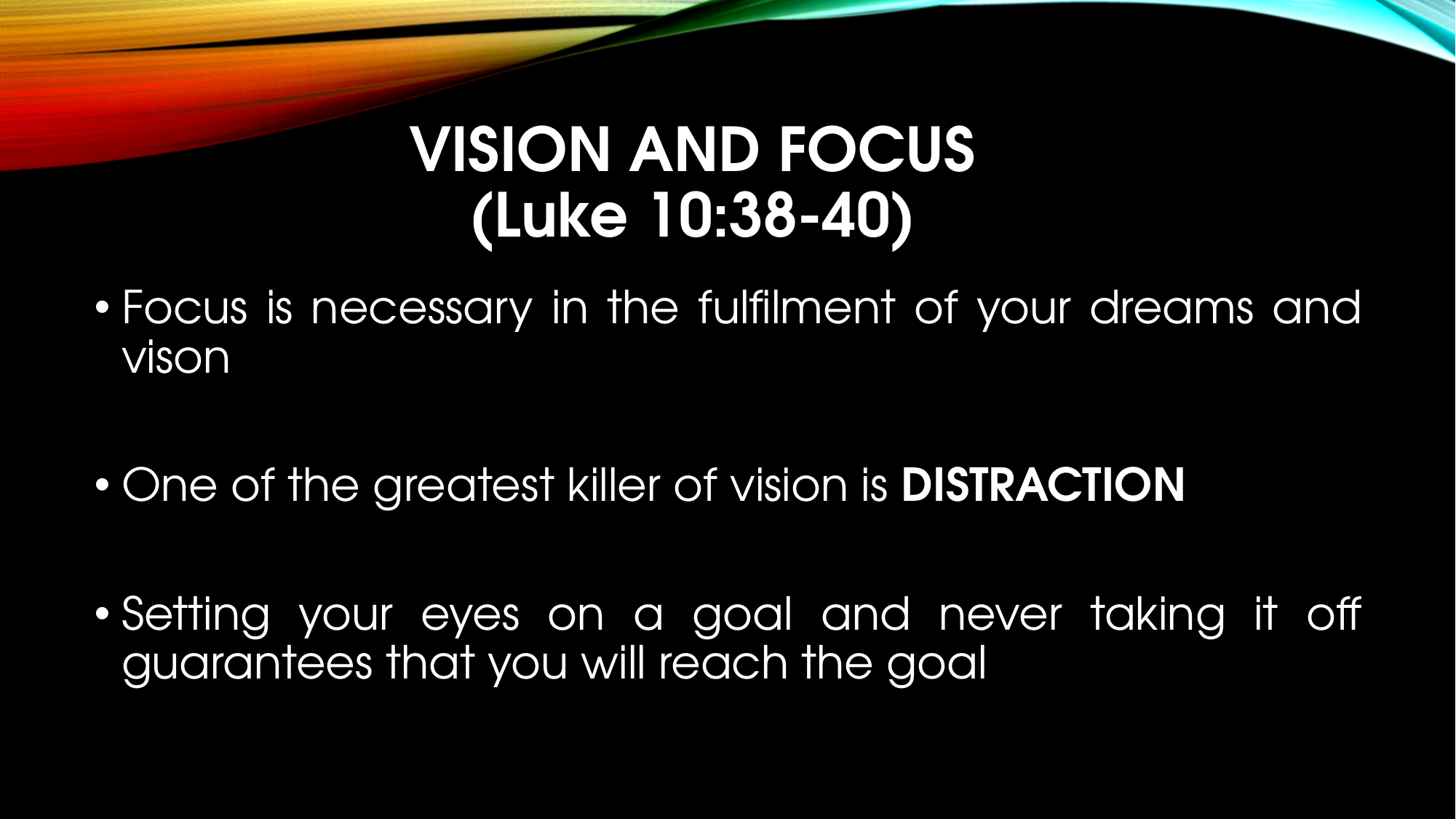

# VISION AND FOCUS (Luke 10:38-40)
Focus is necessary in the fulfilment of your dreams and vison

One of the greatest killer of vision is DISTRACTION

Setting your eyes on a goal and never taking it off guarantees that you will reach the goal